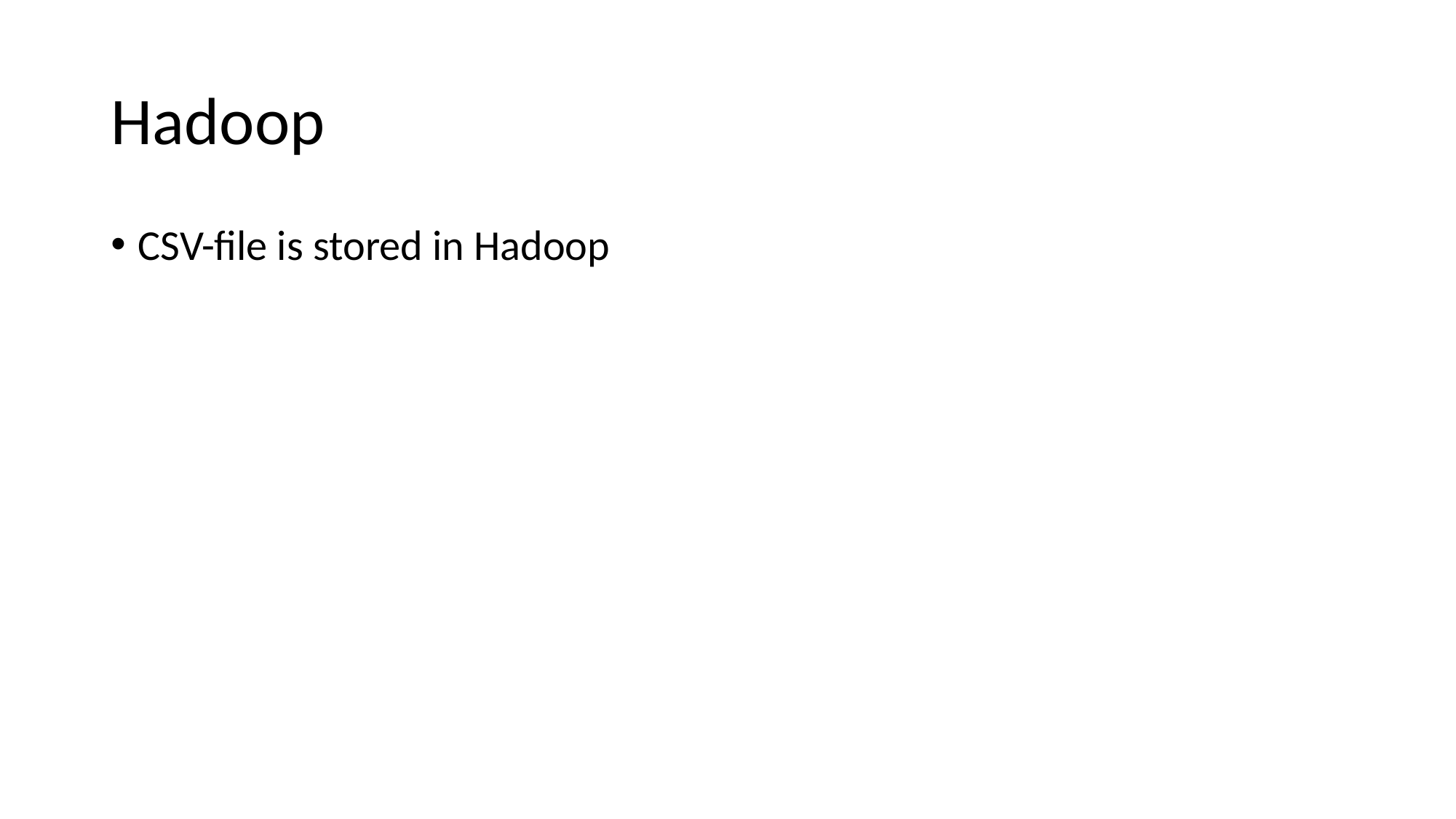

# Hadoop
CSV-file is stored in Hadoop